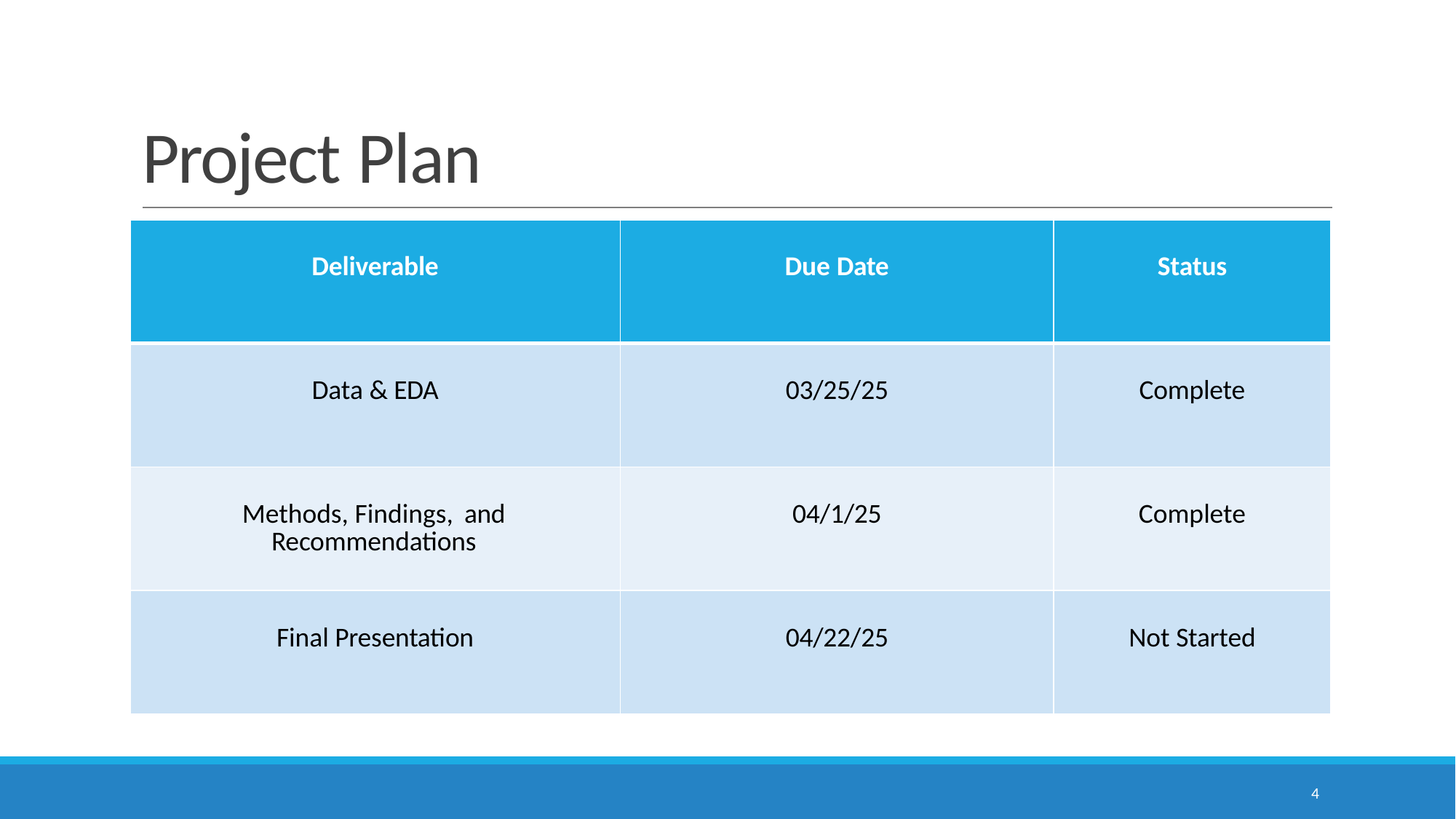

# Project Plan Recap
| Deliverable | Due Date | Status |
| --- | --- | --- |
| Data & EDA | 03/25/25 | Complete |
| Methods, Findings, and Recommendations | 04/1/25 | Complete |
| Final Presentation | 04/22/25 | Not Started |
4